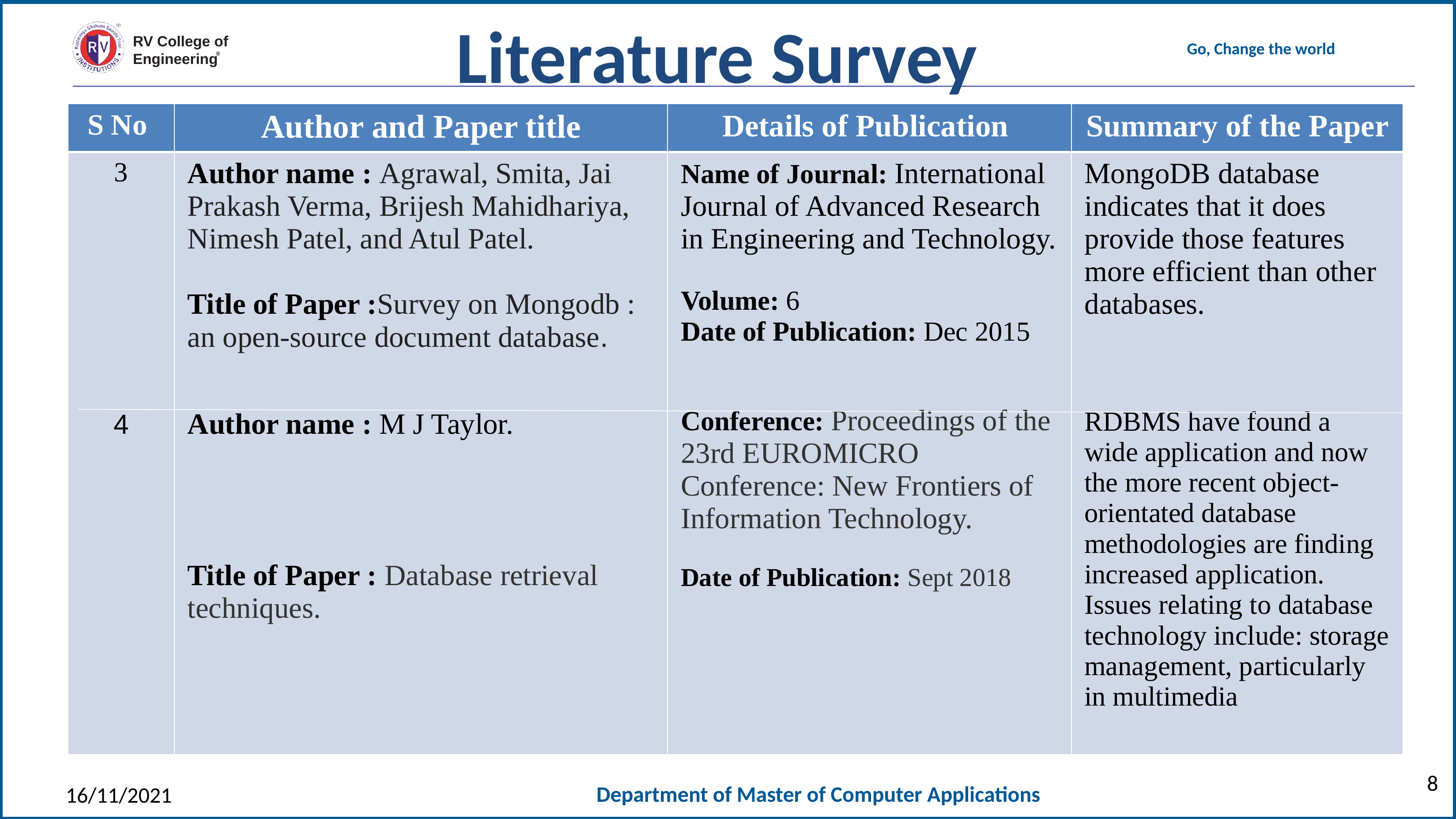

Literature Survey

S No
Author and Paper title

| S No | Author and Paper title | Details of Publication | Summary of the Paper |
| --- | --- | --- | --- |
| 3 4 | Author name : Agrawal, Smita, Jai Prakash Verma, Brijesh Mahidhariya, Nimesh Patel, and Atul Patel. Title of Paper :Survey on Mongodb : an open-source document database. Author name : M J Taylor. Title of Paper : Database retrieval techniques. | Name of Journal: International Journal of Advanced Research in Engineering and Technology. Volume: 6 Date of Publication: Dec 2015 Conference: Proceedings of the 23rd EUROMICRO Conference: New Frontiers of Information Technology. Date of Publication: Sept 2018 | MongoDB database indicates that it does provide those features more efficient than other databases. RDBMS have found a wide application and now the more recent object-orientated database methodologies are finding increased application. Issues relating to database technology include: storage management, particularly in multimedia |
8
16/11/2021